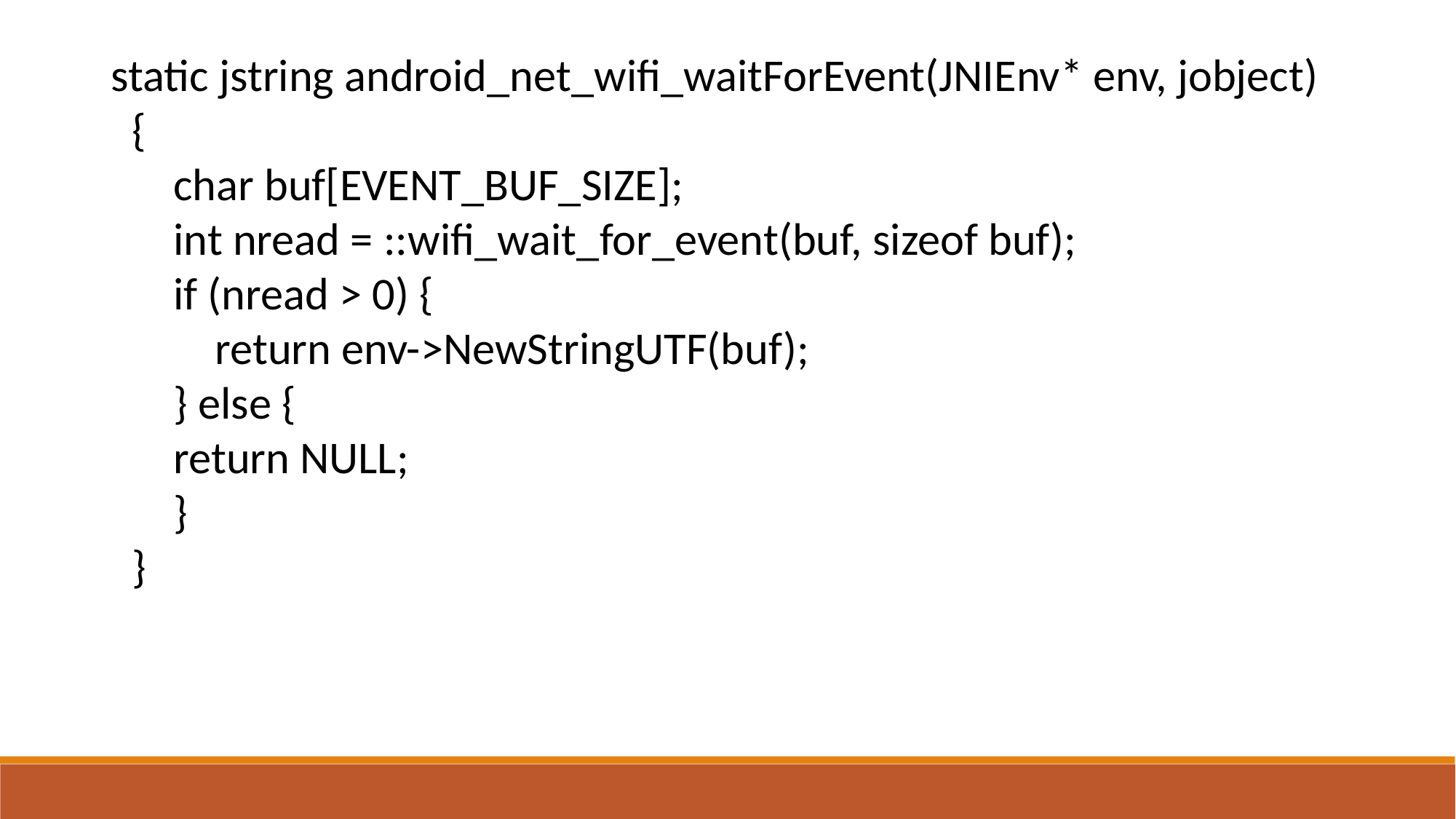

static jstring android_net_wifi_waitForEvent(JNIEnv* env, jobject)
   {
       char buf[EVENT_BUF_SIZE];
       int nread = ::wifi_wait_for_event(buf, sizeof buf);
       if (nread > 0) {
           return env->NewStringUTF(buf);
       } else {
       return NULL;
       }
   }